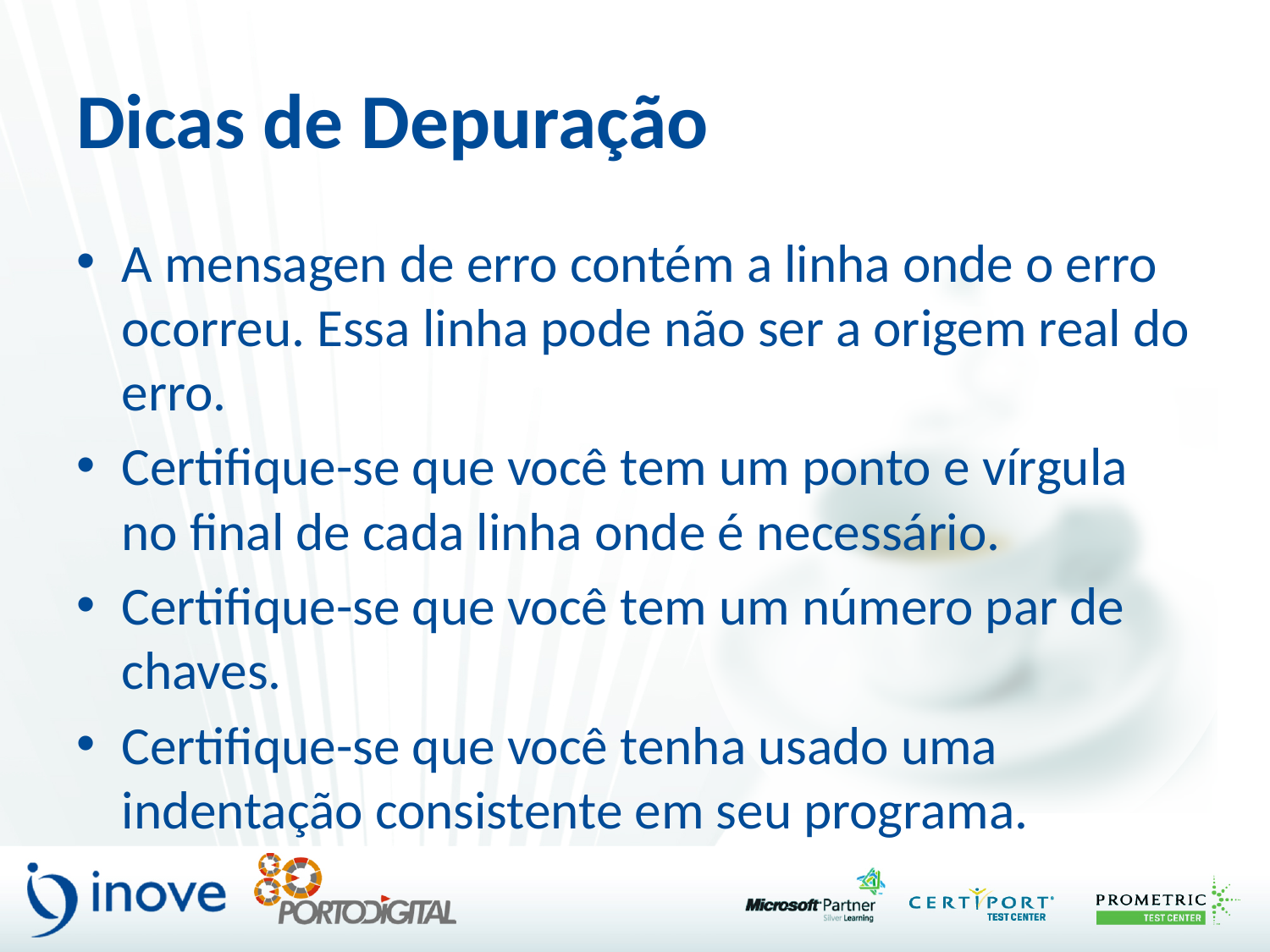

# Dicas de Depuração
A mensagen de erro contém a linha onde o erro ocorreu. Essa linha pode não ser a origem real do erro.
Certifique-se que você tem um ponto e vírgula no final de cada linha onde é necessário.
Certifique-se que você tem um número par de chaves.
Certifique-se que você tenha usado uma indentação consistente em seu programa.